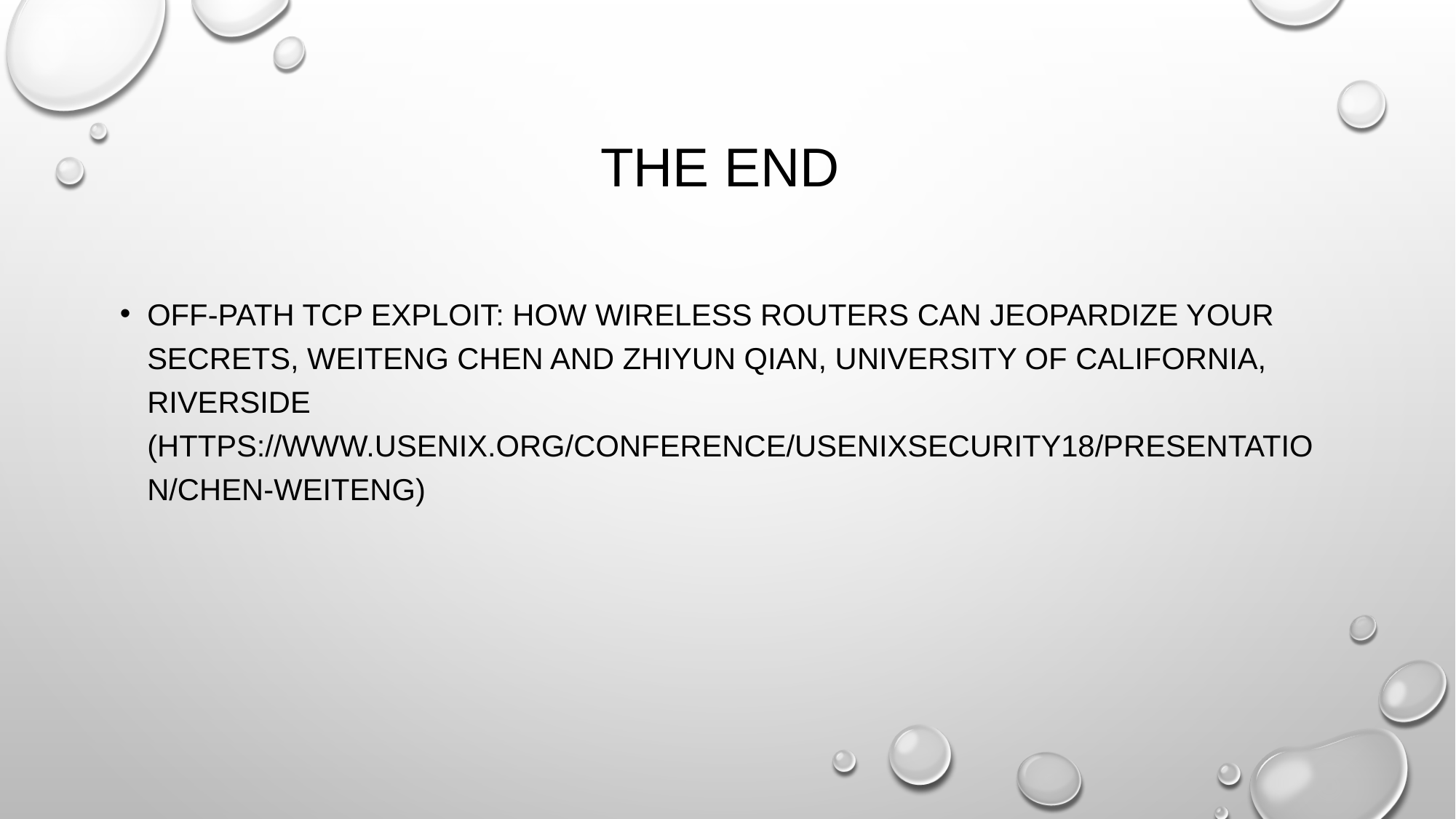

# The end
Off-Path TCP Exploit: How Wireless Routers Can Jeopardize Your Secrets, Weiteng Chen and Zhiyun Qian, University of California, Riverside (https://www.usenix.org/conference/usenixsecurity18/presentation/chen-weiteng)